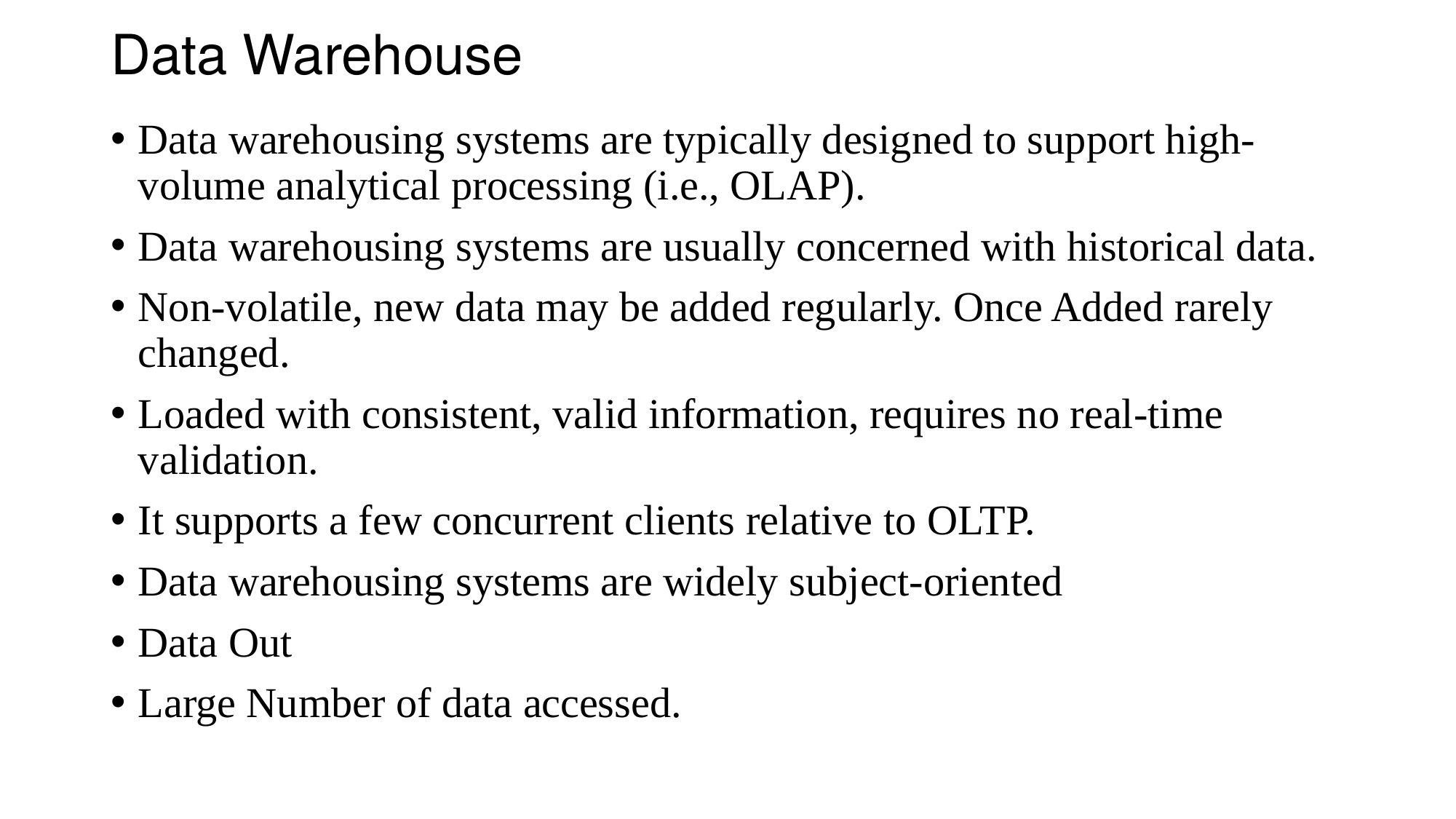

# Data Warehouse
Data warehousing systems are typically designed to support high-volume analytical processing (i.e., OLAP).
Data warehousing systems are usually concerned with historical data.
Non-volatile, new data may be added regularly. Once Added rarely changed.
Loaded with consistent, valid information, requires no real-time validation.
It supports a few concurrent clients relative to OLTP.
Data warehousing systems are widely subject-oriented
Data Out
Large Number of data accessed.